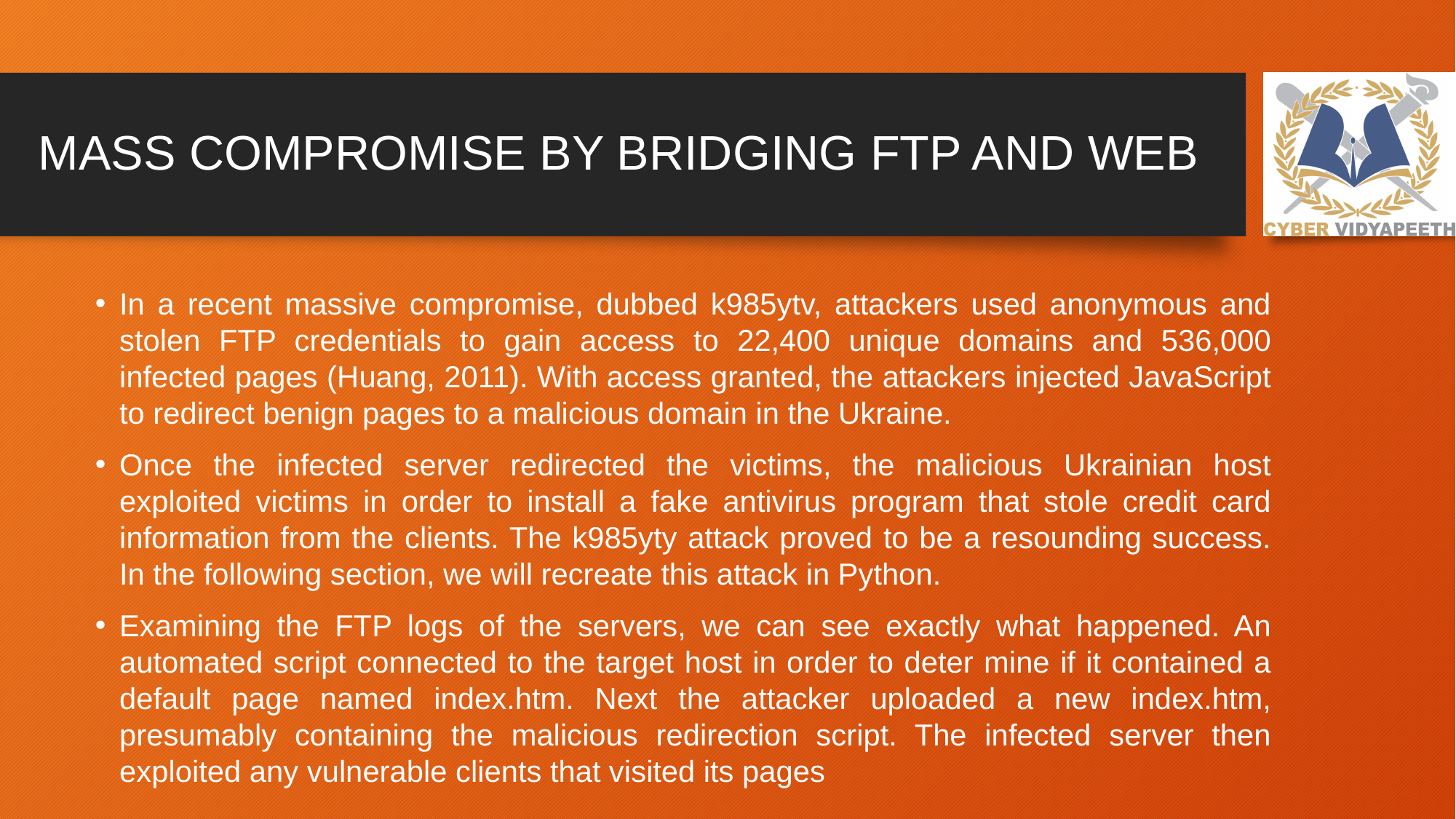

# MASS COMPROMISE BY BRIDGING FTP AND WEB
In a recent massive compromise, dubbed k985ytv, attackers used anonymous and stolen FTP credentials to gain access to 22,400 unique domains and 536,000 infected pages (Huang, 2011). With access granted, the attackers injected JavaScript to redirect benign pages to a malicious domain in the Ukraine.
Once the infected server redirected the victims, the malicious Ukrainian host exploited victims in order to install a fake antivirus program that stole credit card information from the clients. The k985yty attack proved to be a resounding success. In the following section, we will recreate this attack in Python.
Examining the FTP logs of the servers, we can see exactly what happened. An automated script connected to the target host in order to deter mine if it contained a default page named index.htm. Next the attacker uploaded a new index.htm, presumably containing the malicious redirection script. The infected server then exploited any vulnerable clients that visited its pages